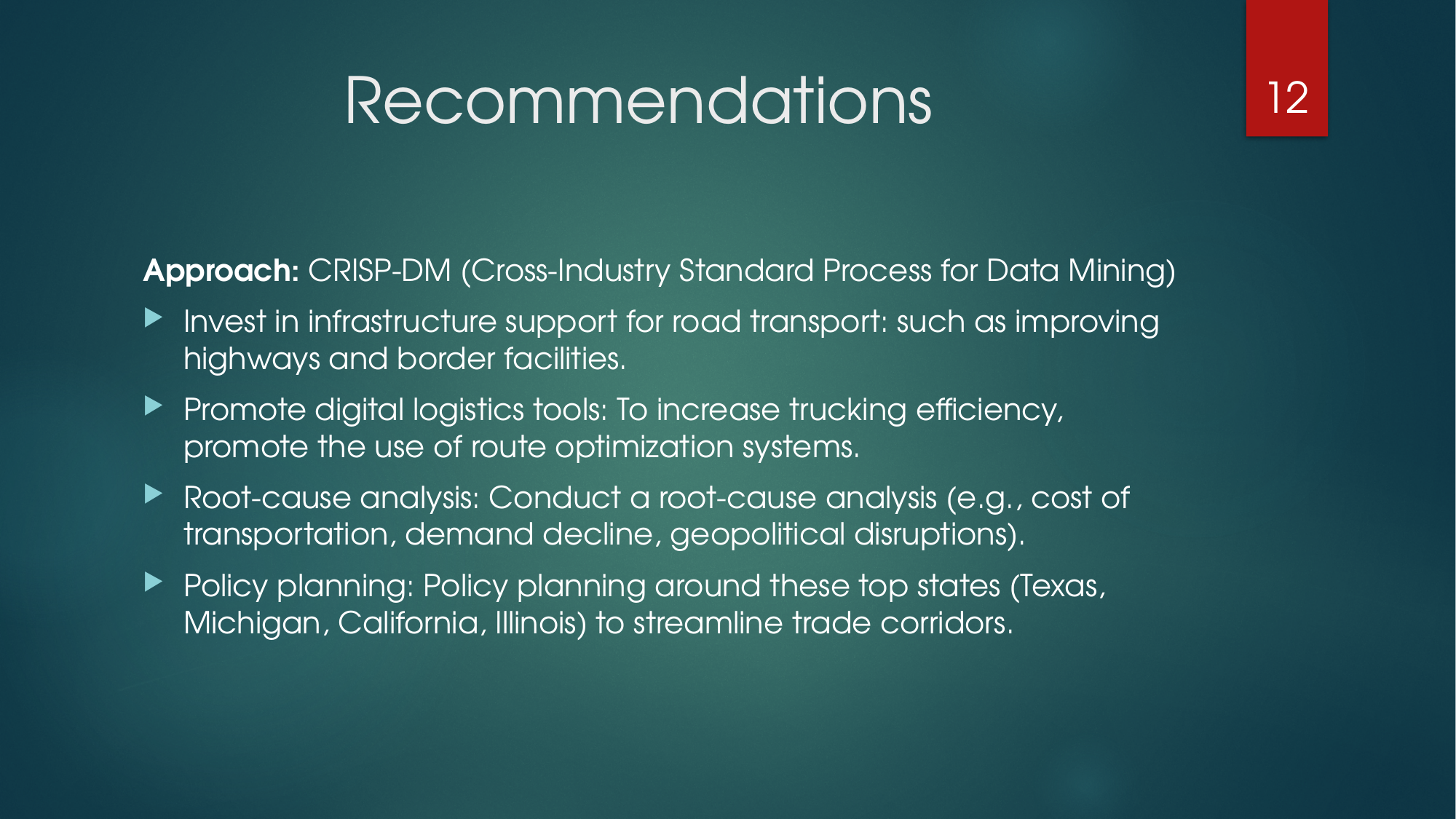

12
# Recommendations
Approach: CRISP-DM (Cross-Industry Standard Process for Data Mining)
Invest in infrastructure support for road transport: such as improving highways and border facilities.
Promote digital logistics tools: To increase trucking efficiency, promote the use of route optimization systems.
Root-cause analysis: Conduct a root-cause analysis (e.g., cost of transportation, demand decline, geopolitical disruptions).
Policy planning: Policy planning around these top states (Texas, Michigan, California, Illinois) to streamline trade corridors.